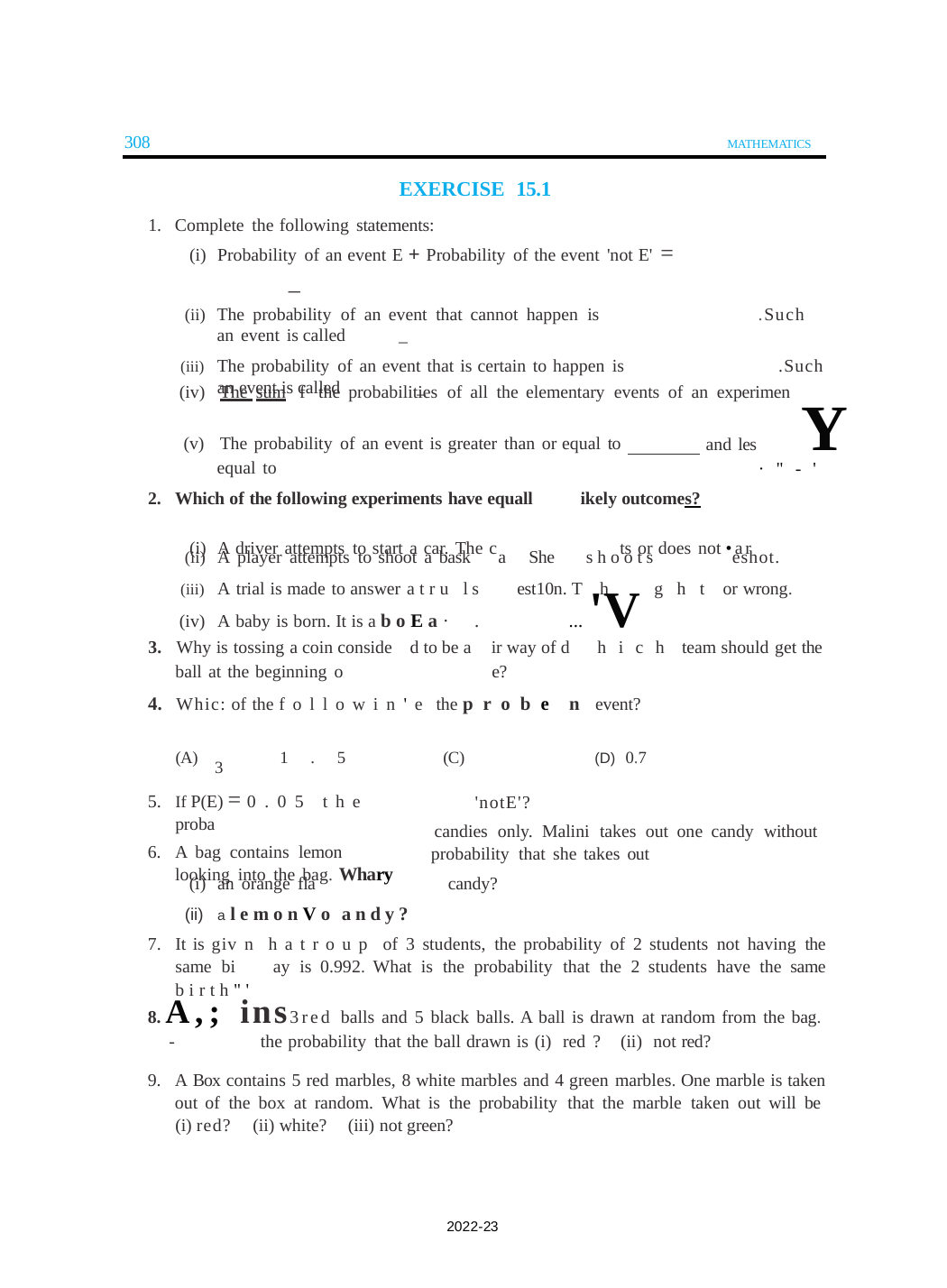

308
MATHEMATICS

EXERCISE 15.1
Complete the following statements:
Probability of an event E + Probability of the event 'not E' = 		_
The probability of an event that cannot happen is 	 .Such an event is called 		_
The probability of an event that is certain to happen is 	.Such an event is called 		_
(iv)  The sum f the probabilities of all the elementary events of an experimen
and les	Y
(v)  The probability of an event is greater than or equal to equal to

·"-'
Which of the following experiments have equall	ikely outcomes?
A driver attempts to start a car. The c	ts or does not •ar
A player attempts to shoot a bask
A trial is made to answer a tru ls
A baby is born. It is a boEa·  .
a	She	shoots	eshot.
... 'V
est10n. Th	ght or wrong.
3.  Why is tossing a coin conside  d to be a  ir way of d hich team should get the
ball at the beginning o	e?
4. Whic: of the followin'e the probe n event?
(A)	1.5
(C)	(D) 0.7

'notE'?
candies only. Malini takes out one candy without probability that she takes out
3
If P(E) = 0.05 the proba
A bag contains lemon looking into the bag. Whary
an orange fla	candy?
a lemonVo andy?
It is giv n hatroup of 3 students, the probability of 2 students not having the same bi   ay is 0.992. What is the probability that the 2 students have the same birth"'
A,; ins3red balls and 5 black balls. A ball is drawn at random from the bag.
-	the probability that the ball drawn is (i) red ?	(ii) not red?
A Box contains 5 red marbles, 8 white marbles and 4 green marbles. One marble is taken out of the box at random. What is the probability that the marble taken out will be
(i) red?  (ii) white?  (iii) not green?
2022-23